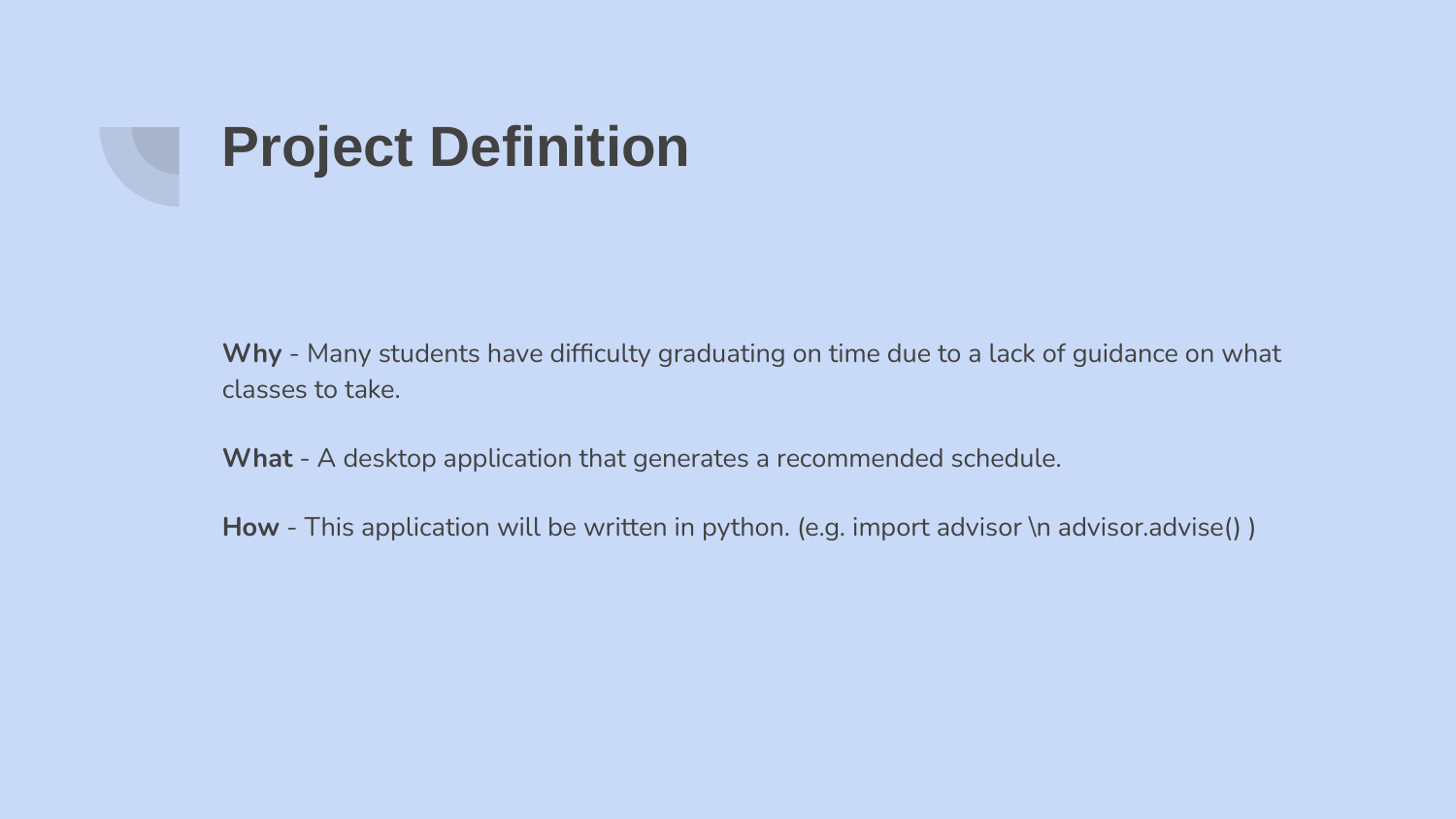

# Project Definition
Why - Many students have difficulty graduating on time due to a lack of guidance on what classes to take.
What - A desktop application that generates a recommended schedule.
How - This application will be written in python. (e.g. import advisor \n advisor.advise() )